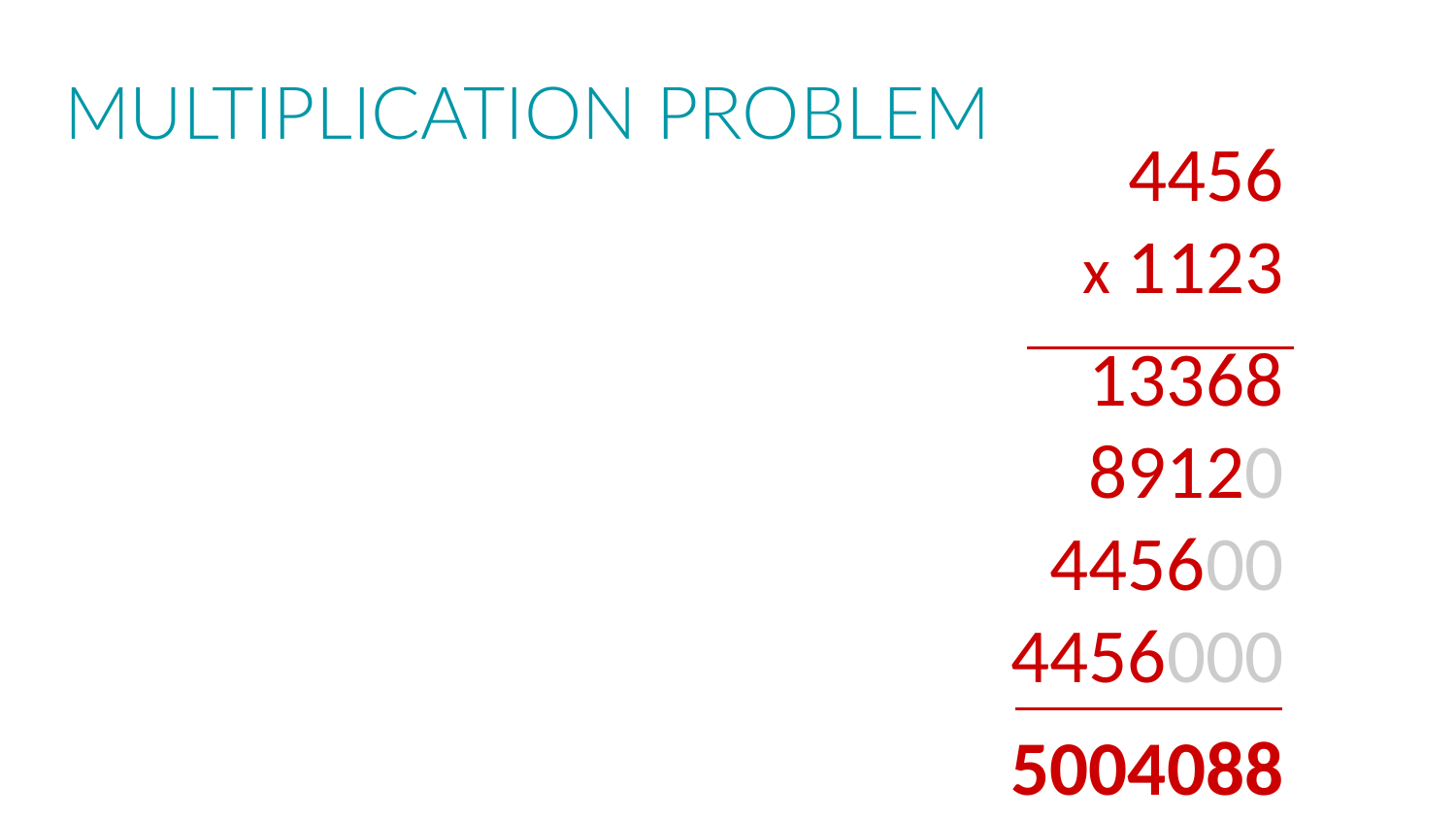

MULTIPLICATION PROBLEM
4456
x 1123
13368
89120
445600
4456000
5004088
8